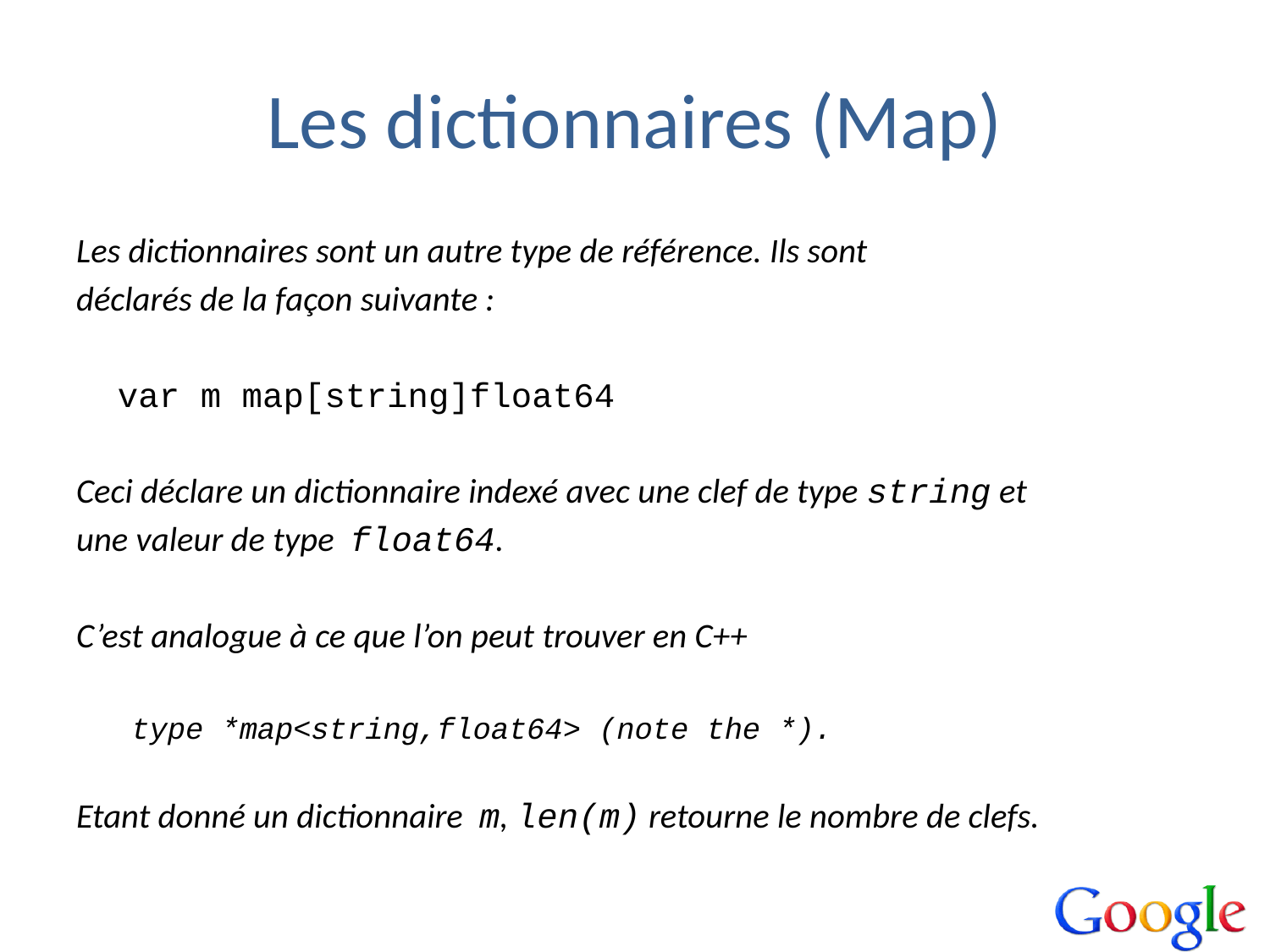

# Les dictionnaires (Map)
Les dictionnaires sont un autre type de référence. Ils sont
déclarés de la façon suivante :

	var m map[string]float64

Ceci déclare un dictionnaire indexé avec une clef de type string et
une valeur de type  float64.

C’est analogue à ce que l’on peut trouver en C++

type *map<string,float64> (note the *).

Etant donné un dictionnaire  m, len(m) retourne le nombre de clefs.